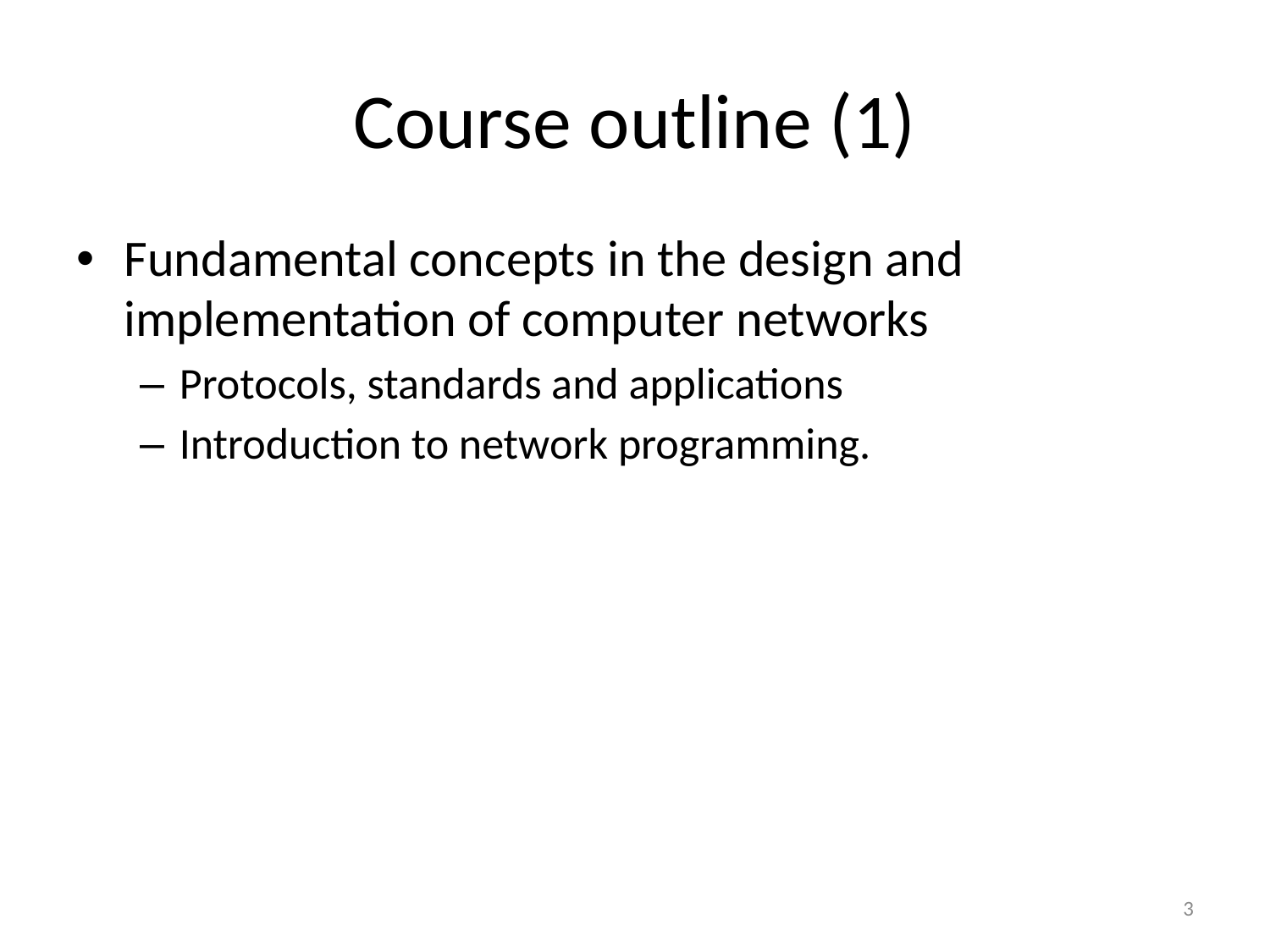

# Course outline (1)
Fundamental concepts in the design and implementation of computer networks
Protocols, standards and applications
Introduction to network programming.
3